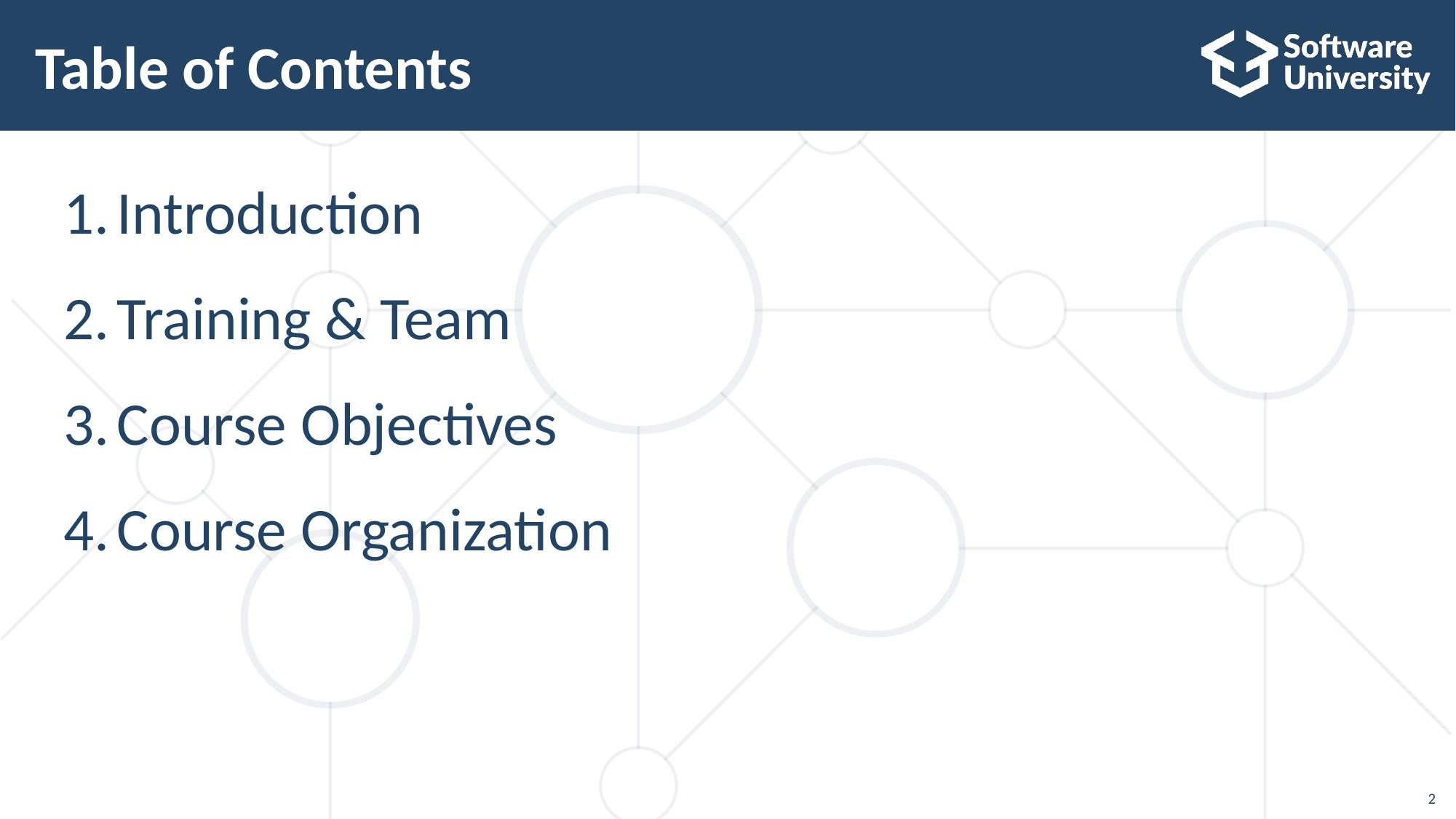

# Table of Contents
Introduction
Training & Team
Course Objectives
Course Organization
2